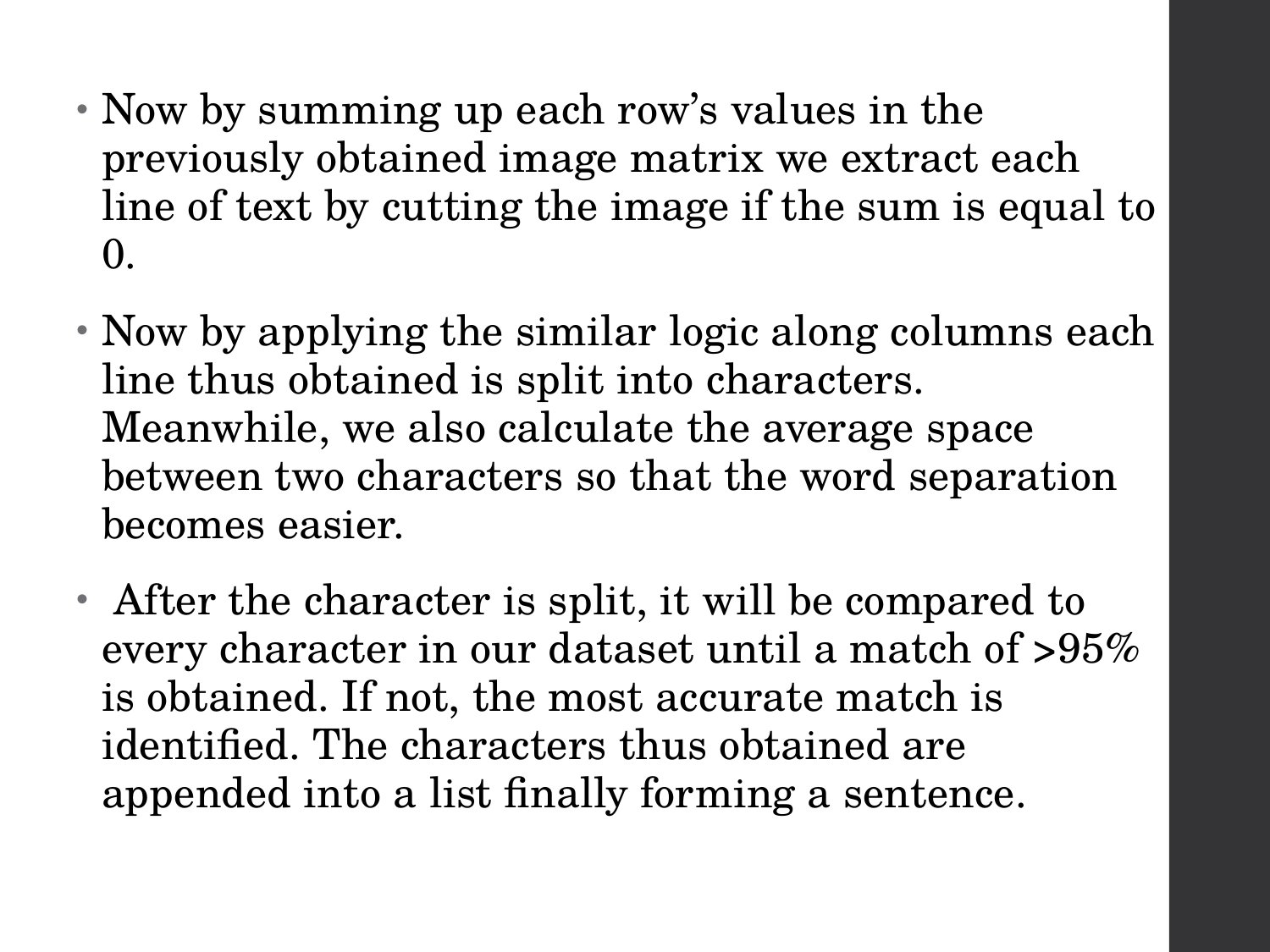

Now by summing up each row’s values in the previously obtained image matrix we extract each line of text by cutting the image if the sum is equal to 0.
Now by applying the similar logic along columns each line thus obtained is split into characters. Meanwhile, we also calculate the average space between two characters so that the word separation becomes easier.
 After the character is split, it will be compared to every character in our dataset until a match of >95% is obtained. If not, the most accurate match is identified. The characters thus obtained are appended into a list finally forming a sentence.